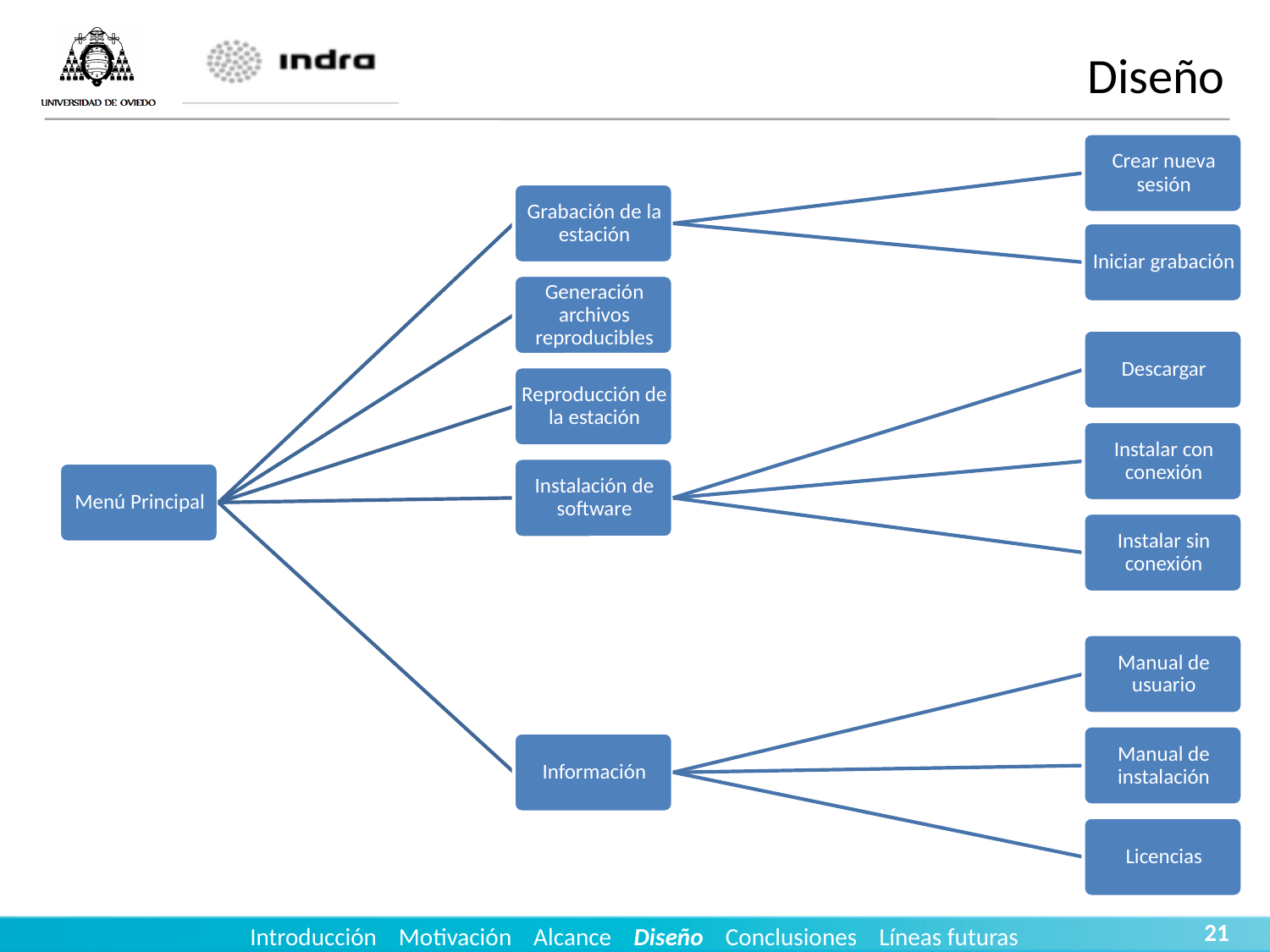

# Diseño
Menú Principal

Grabación de la estación

Crear nueva sesión

Iniciar grabación

Generación archivos reproducibles

Reproducción de la estación

Instalación de software

Descargar

Instalar con conexión

Instalar sin conexión

Información

Manual de usuario

Manual de instalación

Licencias
21
Introducción    Motivación    Alcance    Diseño    Conclusiones    Líneas futuras